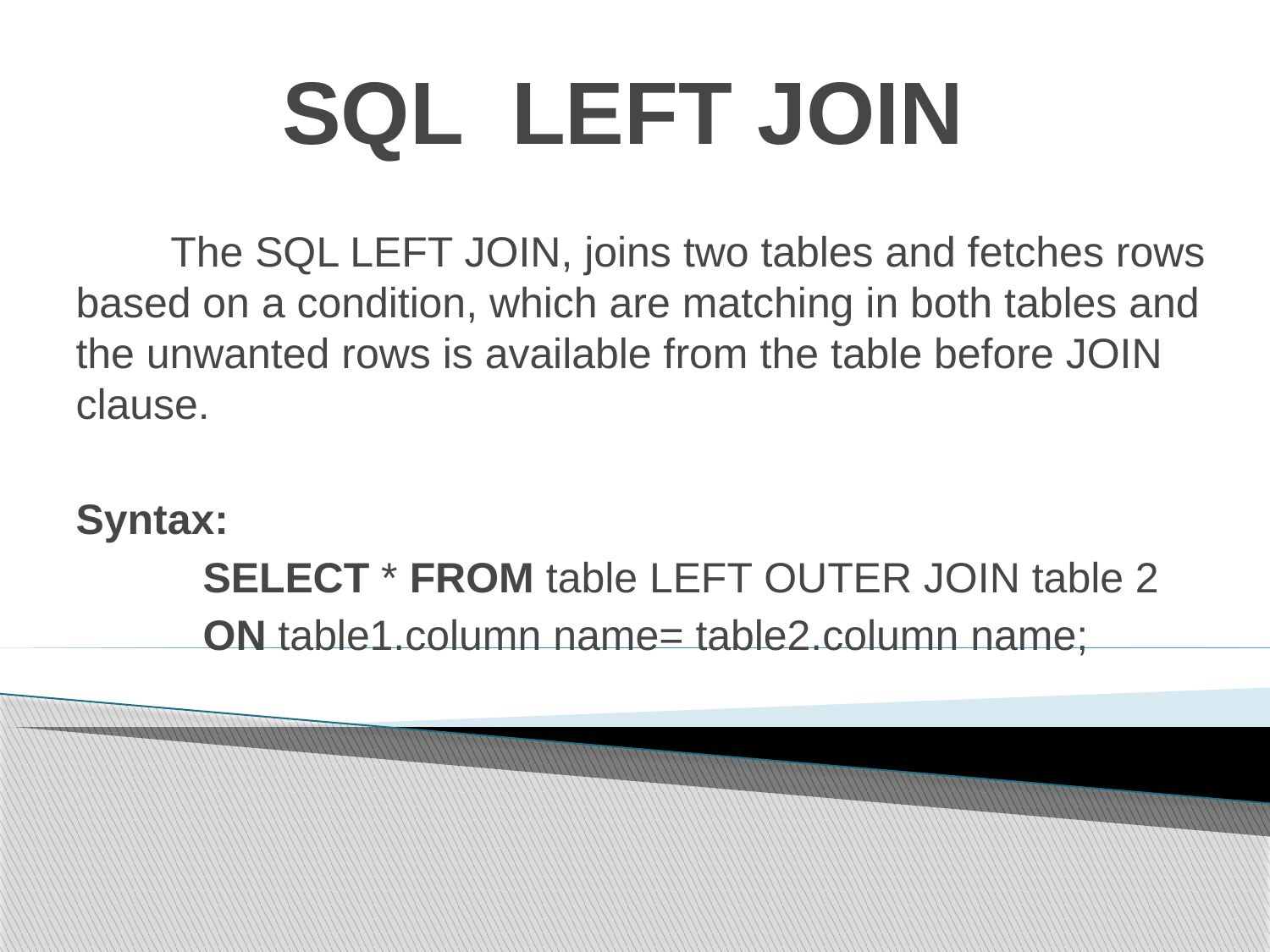

# SQL  LEFT JOIN
        The SQL LEFT JOIN, joins two tables and fetches rows based on a condition, which are matching in both tables and the unwanted rows is available from the table before JOIN clause.

Syntax:
	SELECT * FROM table LEFT OUTER JOIN table 2
	ON table1.column name= table2.column name;